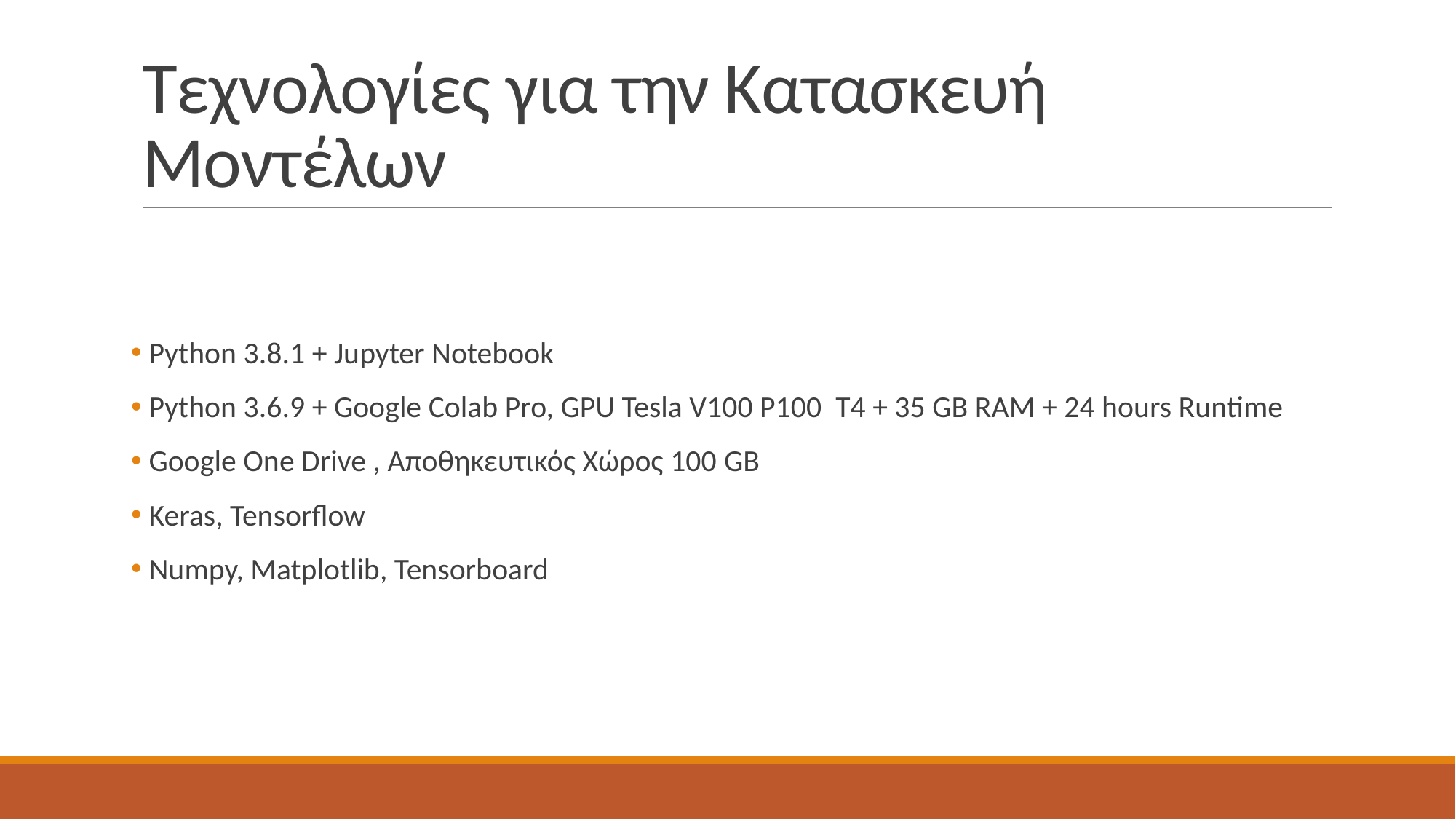

# Τεχνολογίες για την Κατασκευή Μοντέλων

 Python 3.8.1 + Jupyter Notebook
 Python 3.6.9 + Google Colab Pro, GPU Tesla V100 P100  T4 + 35 GB RAM + 24 hours Runtime
 Google One Drive , Αποθηκευτικός Χώρος 100 GB
 Keras, Tensorflow
 Numpy, Matplotlib, Tensorboard